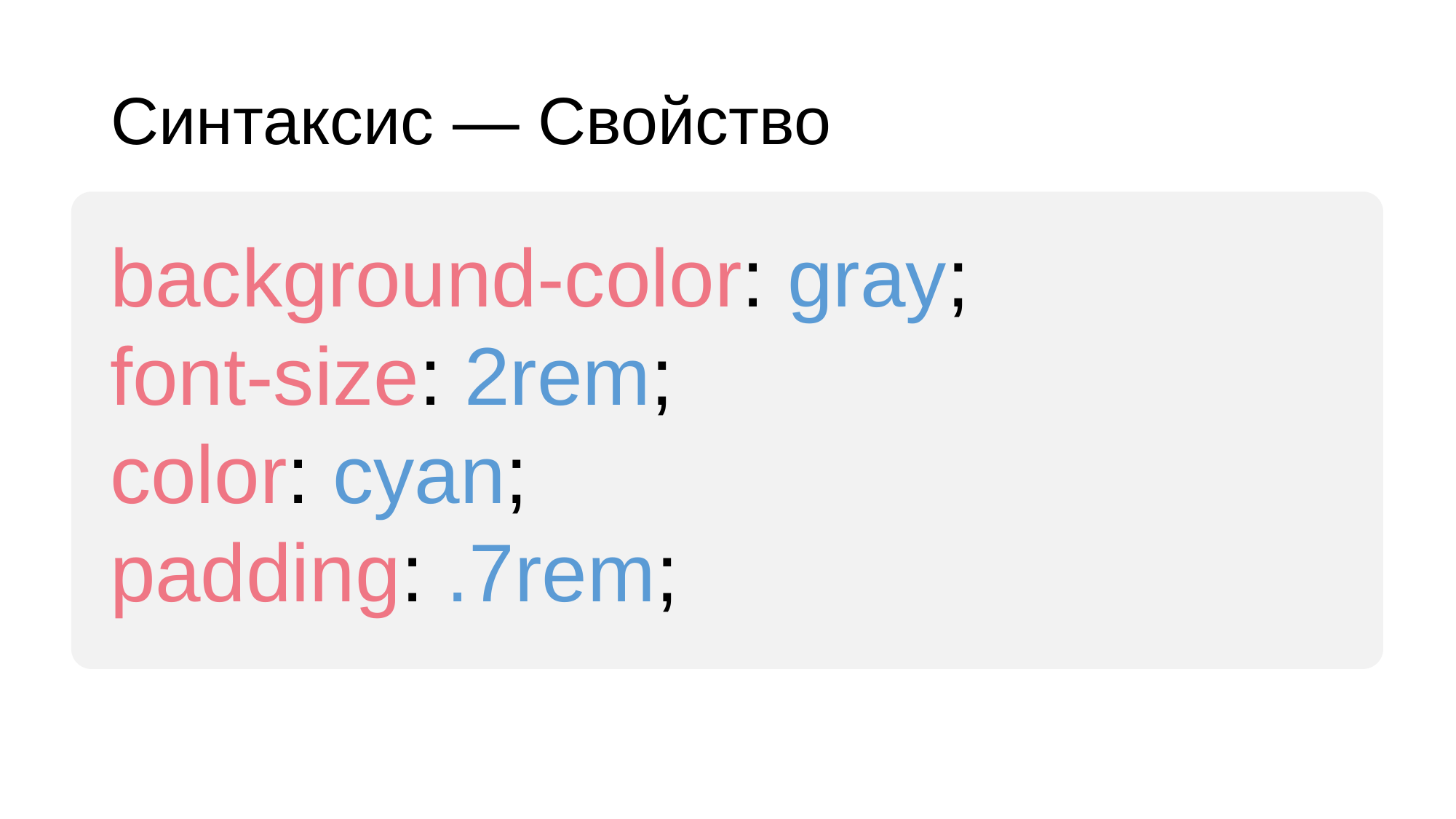

# Синтаксис — Свойство
background-color: gray;
font-size: 2rem;
color: cyan;
padding: .7rem;